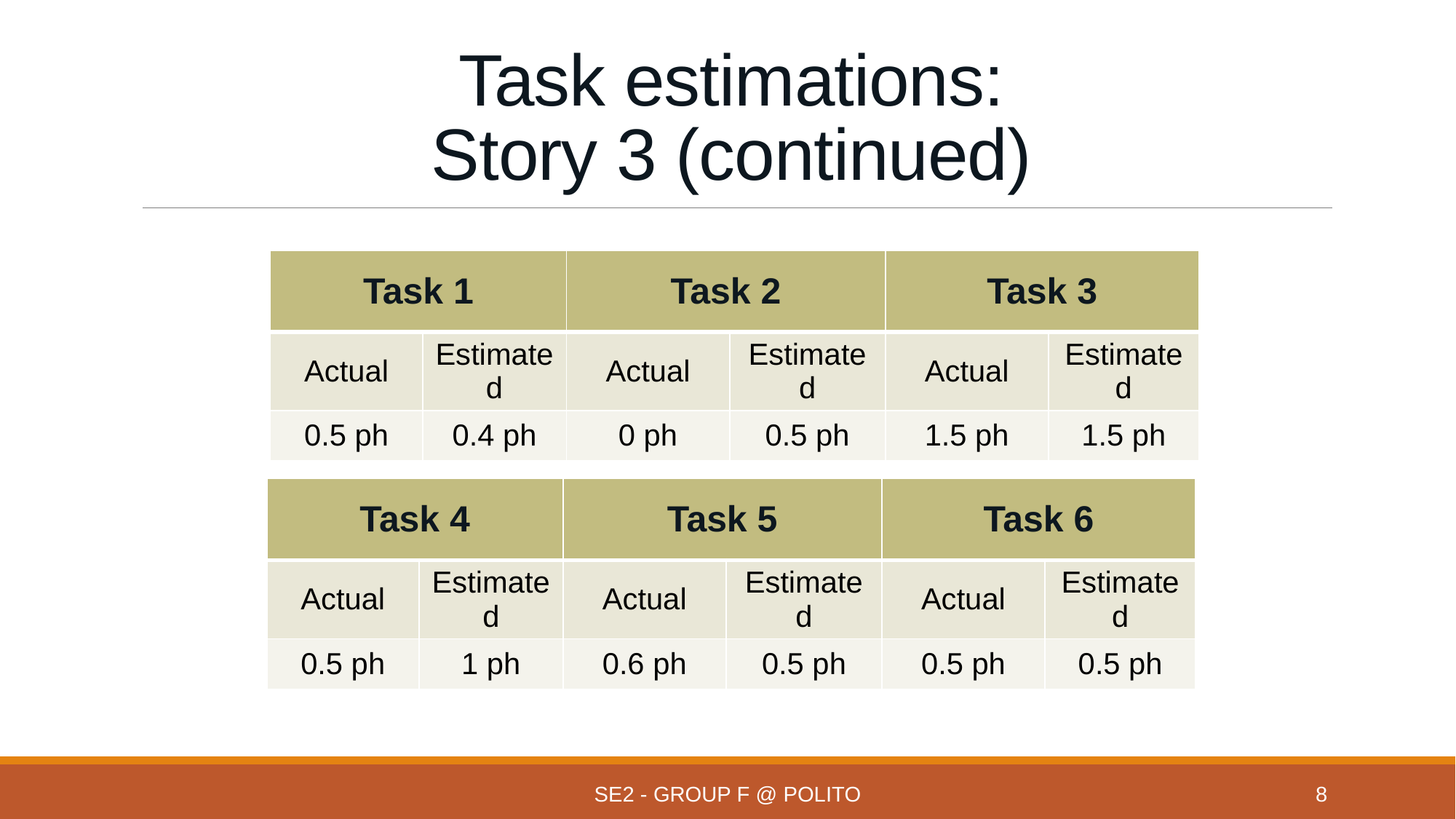

# Task estimations: Story 3 (continued)
| Task 1 |  | Task 2 |  | Task 3 |  |
| --- | --- | --- | --- | --- | --- |
| Actual | Estimated | Actual | Estimated | Actual | Estimated |
| 0.5 ph | 0.4 ph | 0 ph | 0.5 ph | 1.5 ph | 1.5 ph |
| Task 4 |  | Task 5 |  | Task 6 |  |
| --- | --- | --- | --- | --- | --- |
| Actual | Estimated | Actual | Estimated | Actual | Estimated |
| 0.5 ph | 1 ph | 0.6 ph | 0.5 ph | 0.5 ph | 0.5 ph |
SE2 - Group F @ PoliTo
8